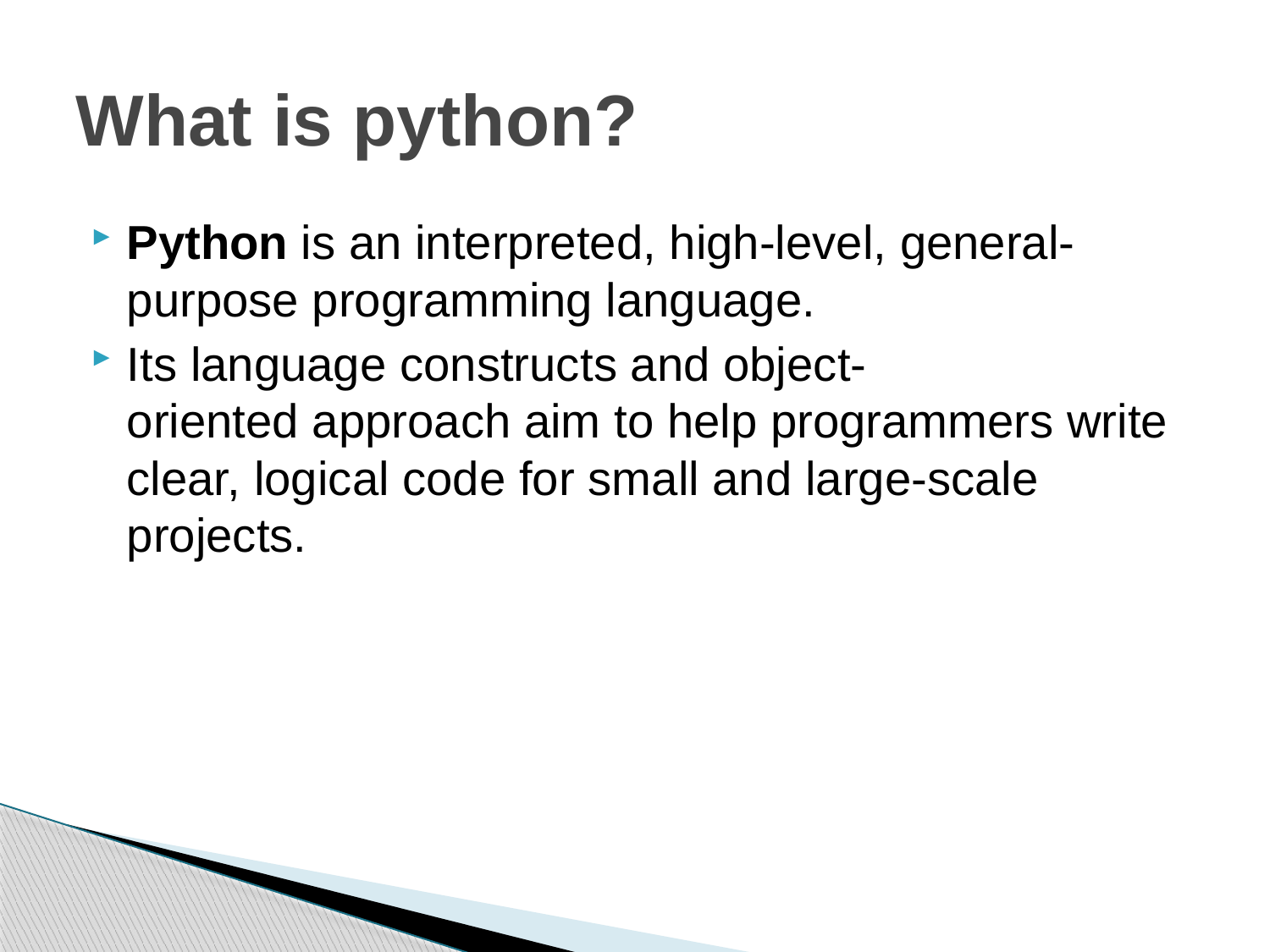

# What is python?
Python is an interpreted, high-level, general-purpose programming language.
Its language constructs and object-oriented approach aim to help programmers write clear, logical code for small and large-scale projects.